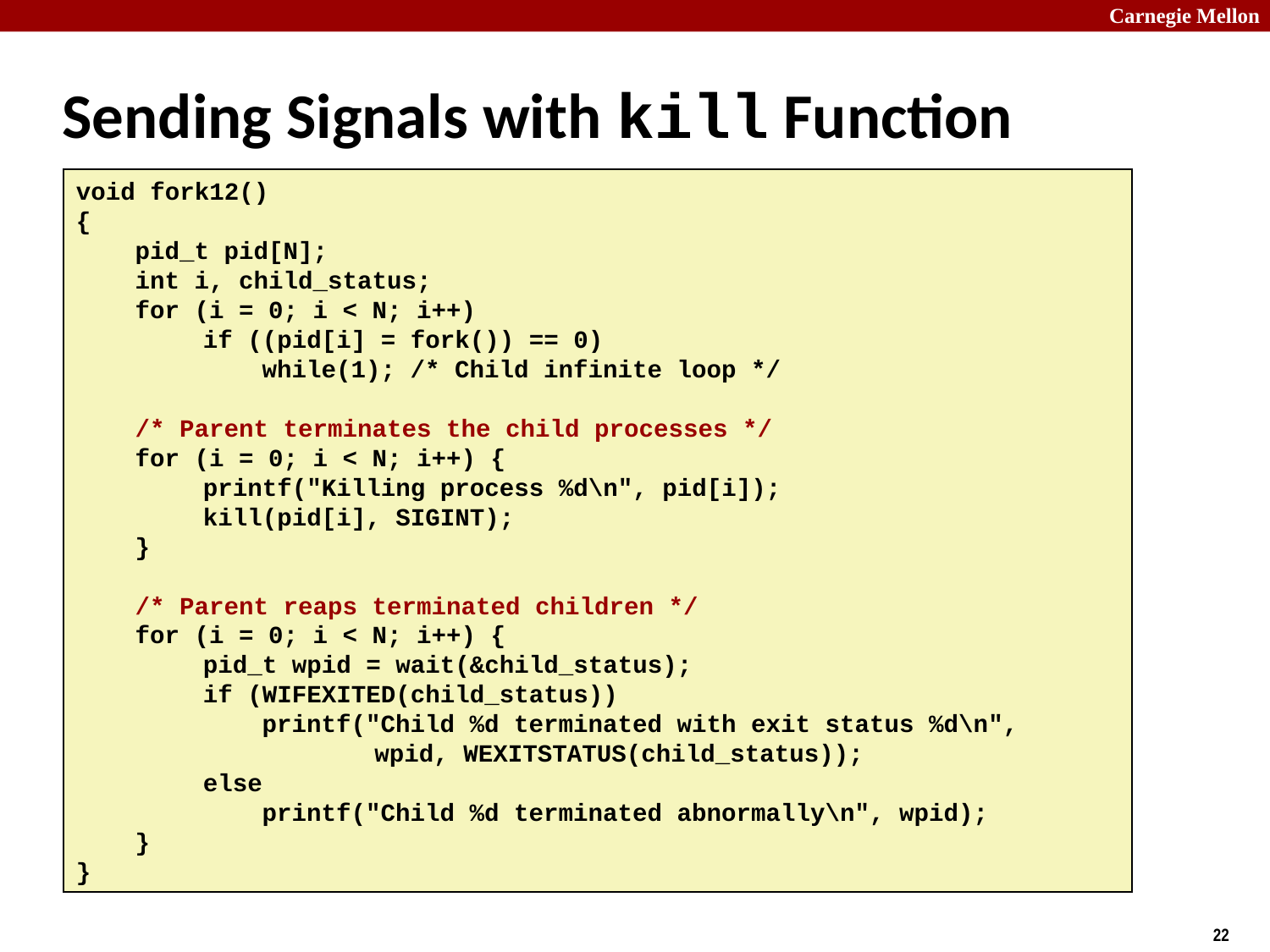

# Sending Signals with kill Function
void fork12()
{
    pid_t pid[N];
    int i, child_status;
    for (i = 0; i < N; i++)
	if ((pid[i] = fork()) == 0)
	    while(1); /* Child infinite loop */

    /* Parent terminates the child processes */
    for (i = 0; i < N; i++) {
	printf("Killing process %d\n", pid[i]);
	kill(pid[i], SIGINT);
    }

    /* Parent reaps terminated children */
    for (i = 0; i < N; i++) {
	pid_t wpid = wait(&child_status);
	if (WIFEXITED(child_status))
	    printf("Child %d terminated with exit status %d\n",
		   wpid, WEXITSTATUS(child_status));
	else
	    printf("Child %d terminated abnormally\n", wpid);
    }
}